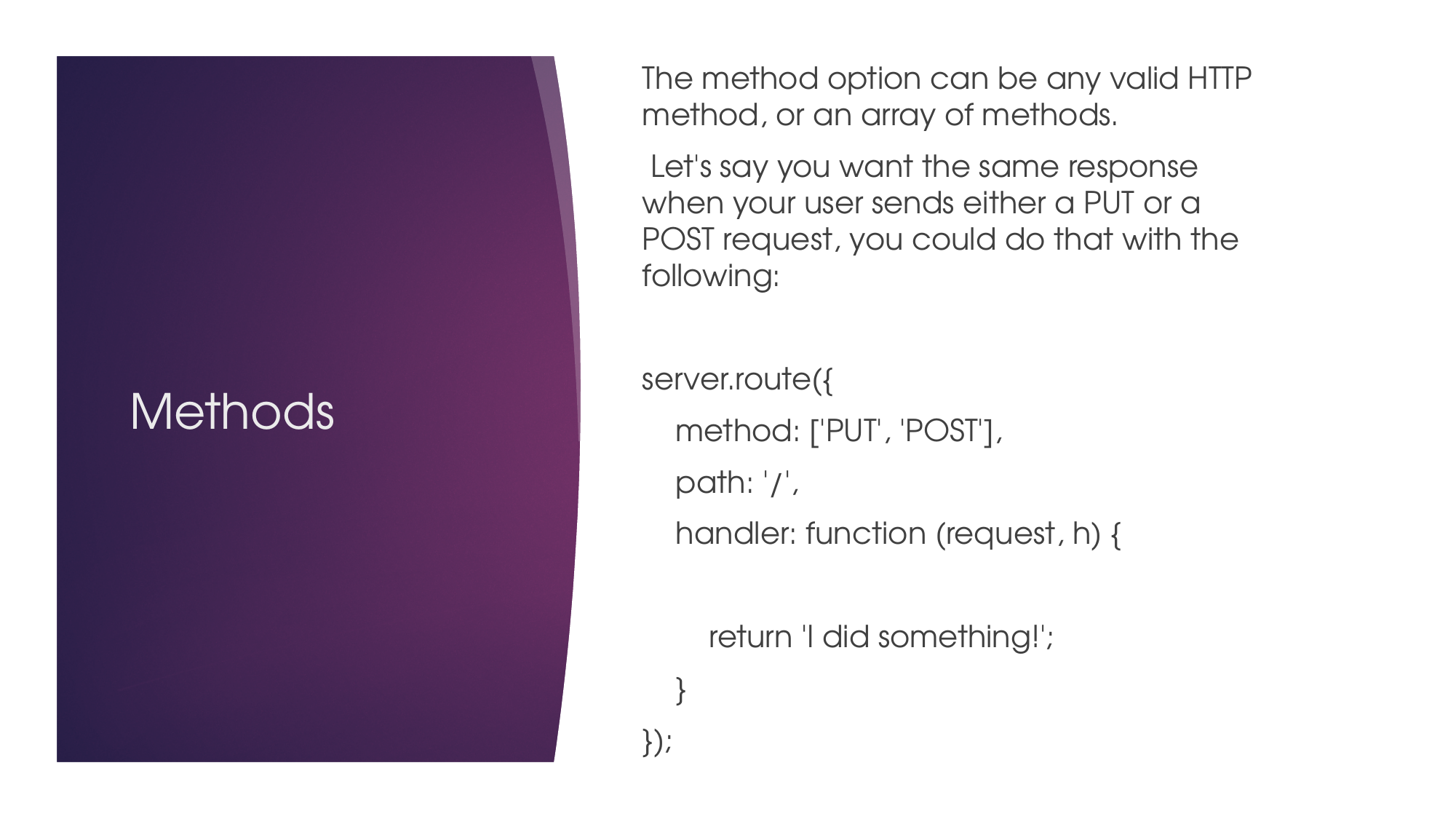

The method option can be any valid HTTP method, or an array of methods.
 Let's say you want the same response when your user sends either a PUT or a POST request, you could do that with the following:

server.route({
    method: ['PUT', 'POST'],
    path: '/',
    handler: function (request, h) {

        return 'I did something!';
    }
});
# Methods